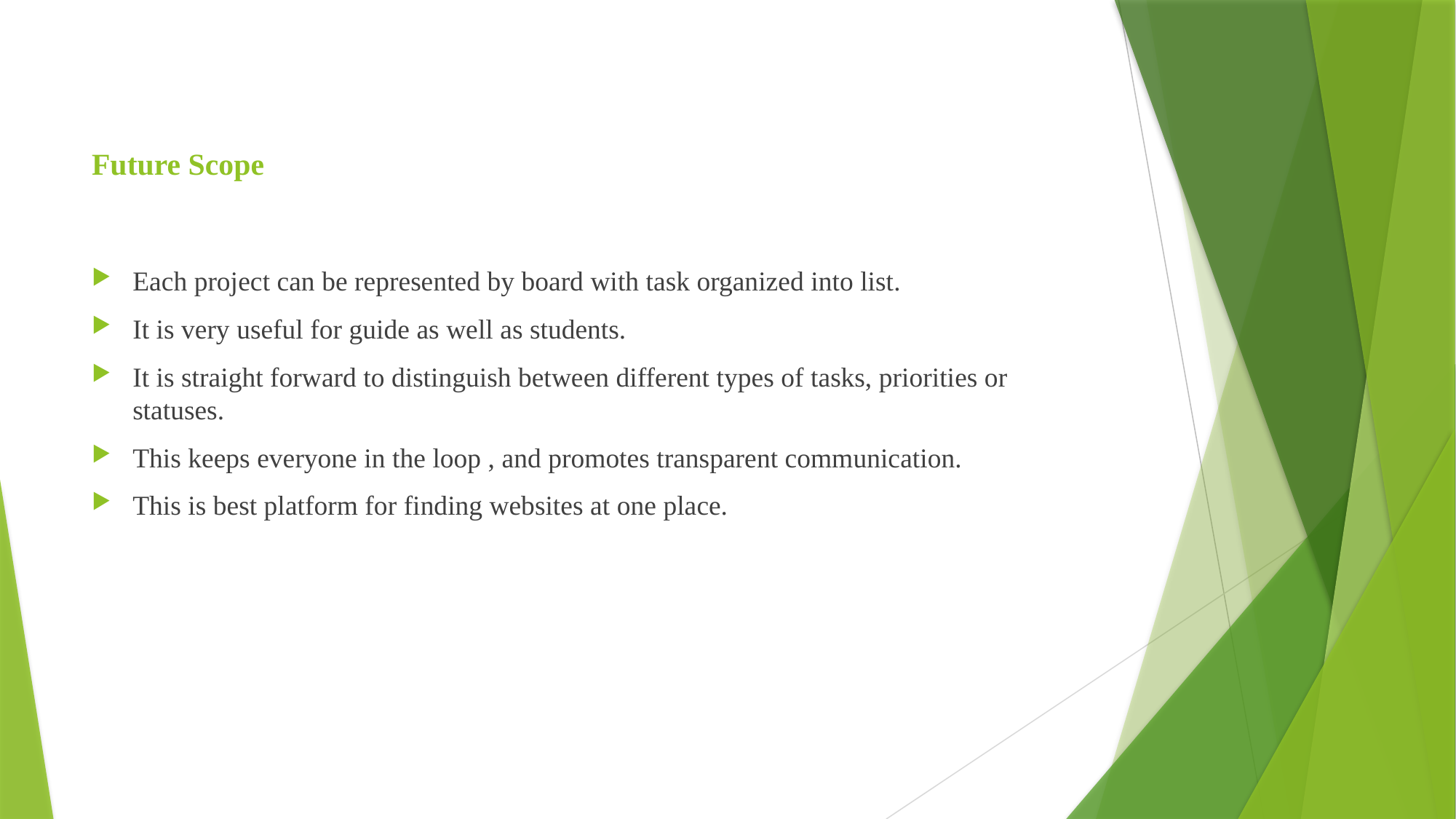

# Future Scope
Each project can be represented by board with task organized into list.
It is very useful for guide as well as students.
It is straight forward to distinguish between different types of tasks, priorities or statuses.
This keeps everyone in the loop , and promotes transparent communication.
This is best platform for finding websites at one place.